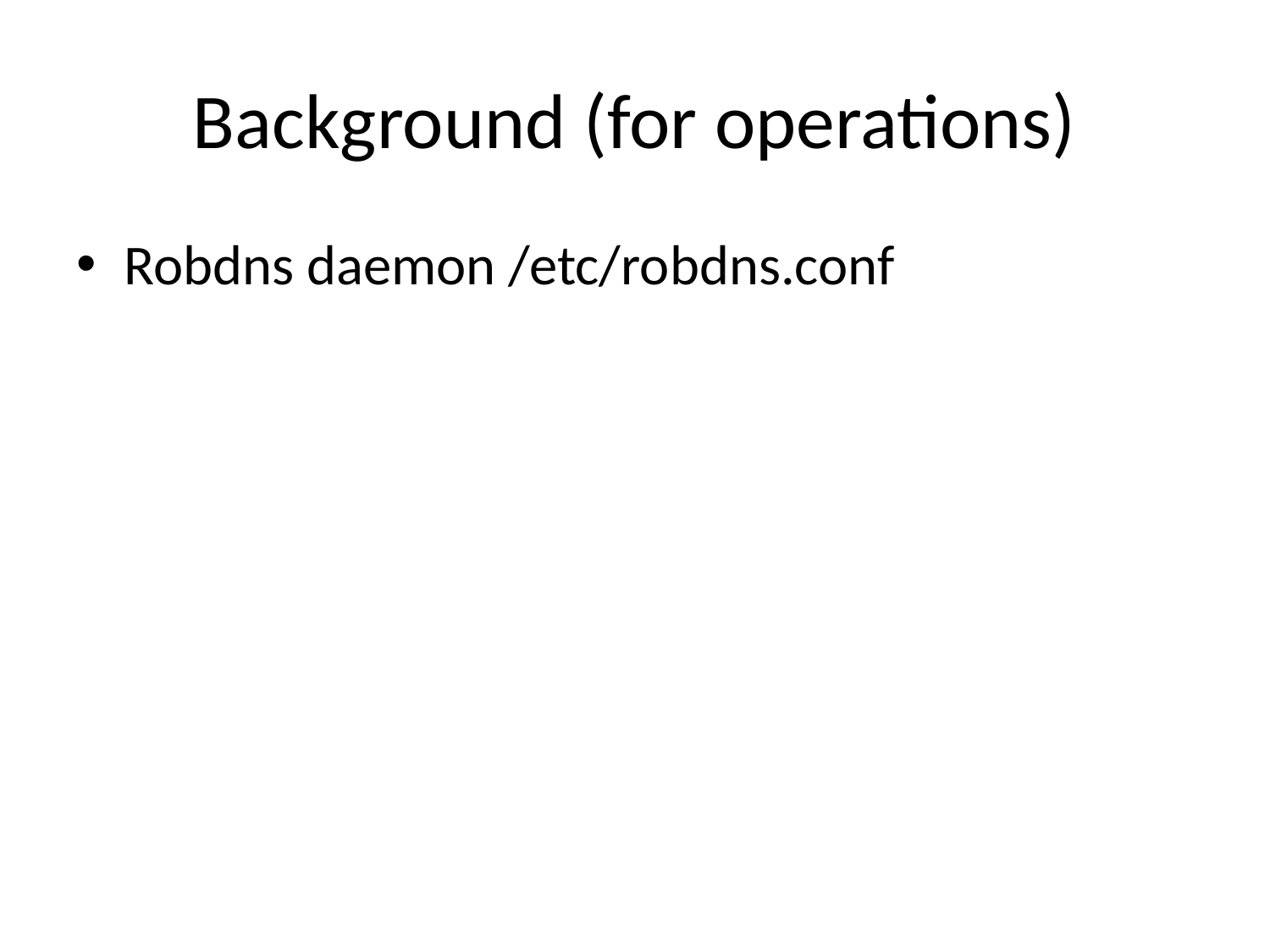

# Background (for operations)
Robdns daemon /etc/robdns.conf